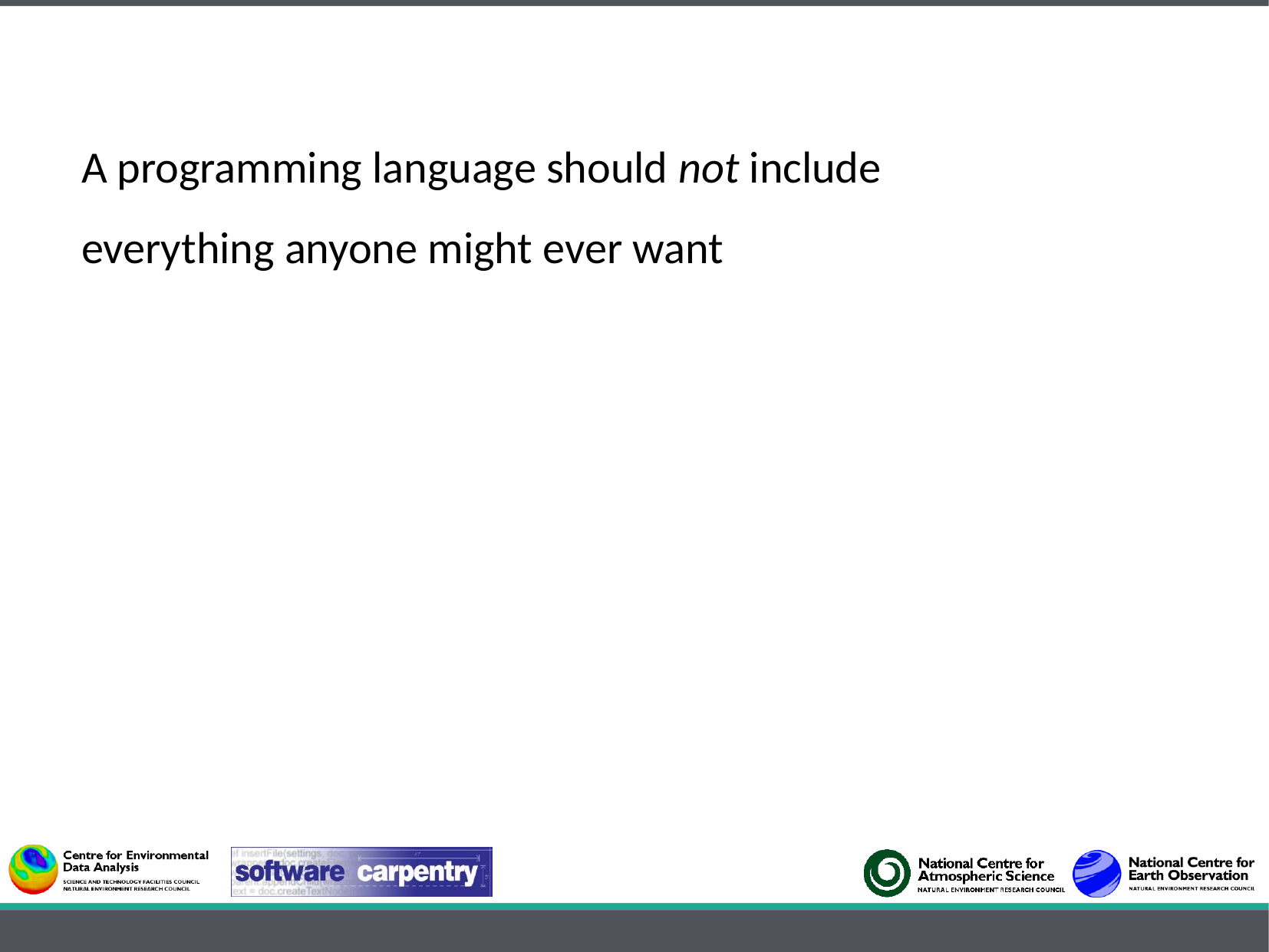

A programming language should not include
everything anyone might ever want